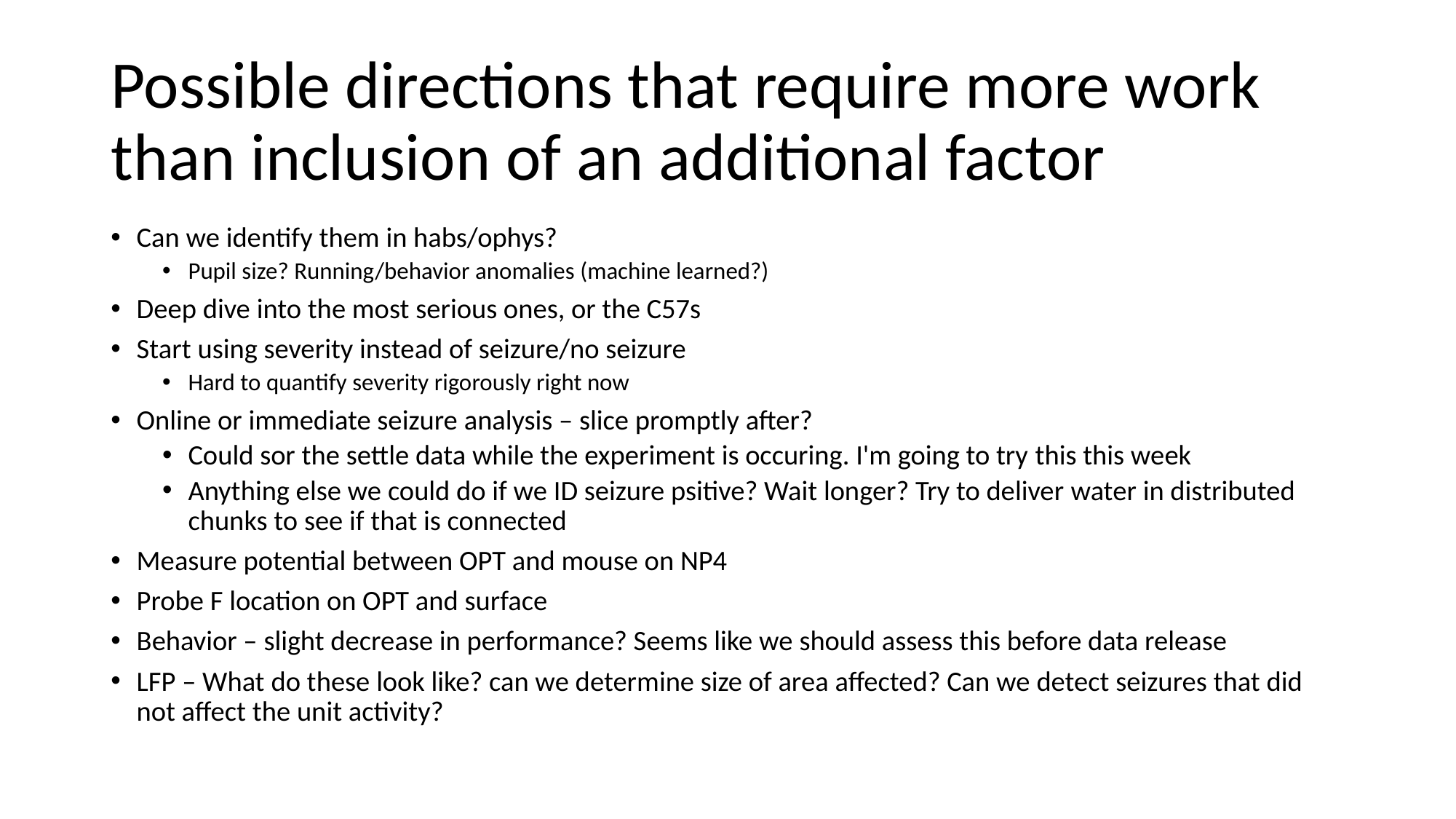

# Possible directions that require more work than inclusion of an additional factor
Can we identify them in habs/ophys?
Pupil size? Running/behavior anomalies (machine learned?)
Deep dive into the most serious ones, or the C57s
Start using severity instead of seizure/no seizure
Hard to quantify severity rigorously right now
Online or immediate seizure analysis – slice promptly after?
Could sor the settle data while the experiment is occuring. I'm going to try this this week
Anything else we could do if we ID seizure psitive? Wait longer? Try to deliver water in distributed chunks to see if that is connected
Measure potential between OPT and mouse on NP4
Probe F location on OPT and surface
Behavior – slight decrease in performance? Seems like we should assess this before data release
LFP – What do these look like? can we determine size of area affected? Can we detect seizures that did not affect the unit activity?